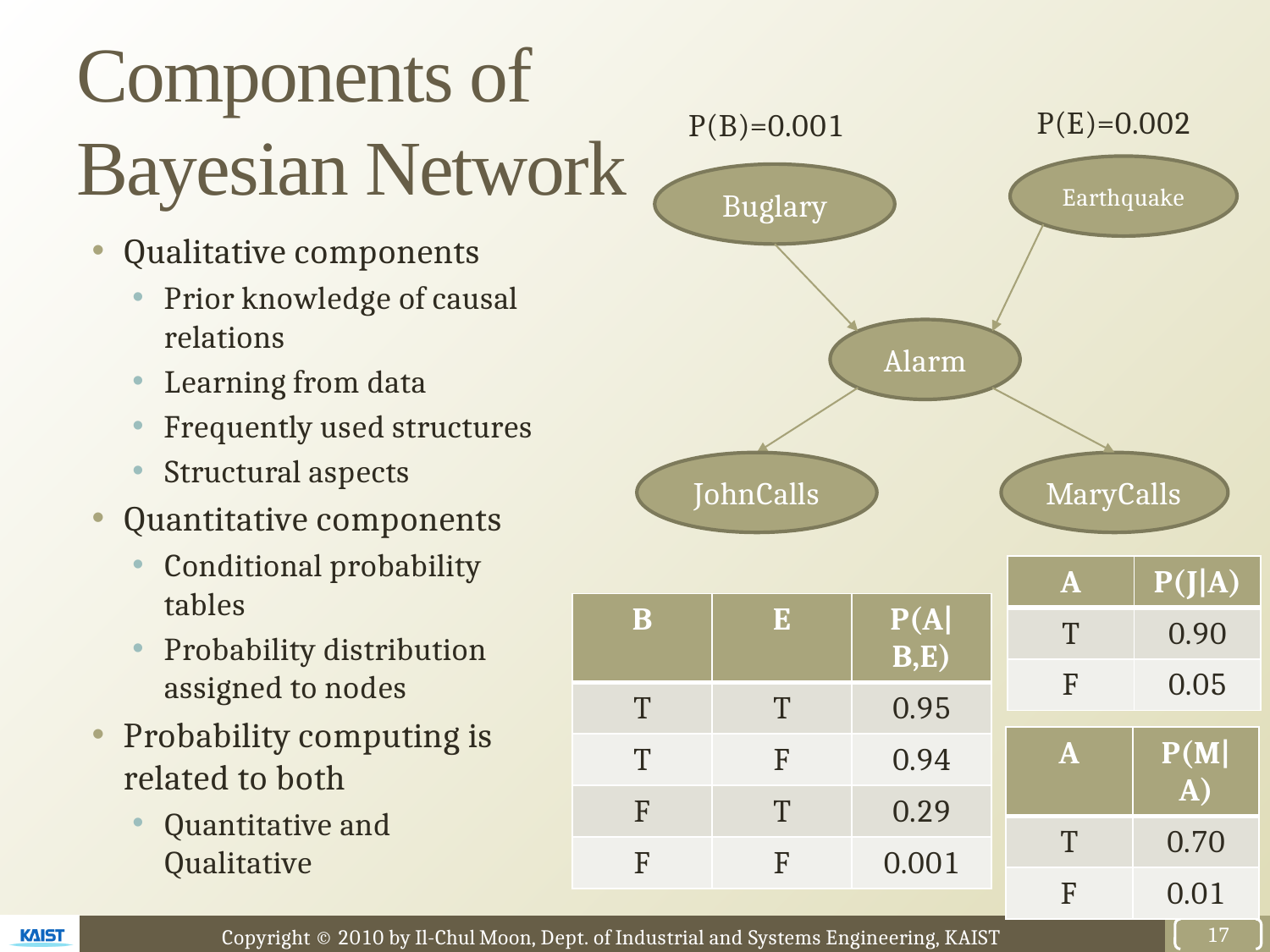

# Components of Bayesian Network
P(E)=0.002
P(B)=0.001
Earthquake
Buglary
Qualitative components
Prior knowledge of causal relations
Learning from data
Frequently used structures
Structural aspects
Quantitative components
Conditional probability tables
Probability distribution assigned to nodes
Probability computing is related to both
Quantitative and Qualitative
Alarm
JohnCalls
MaryCalls
| A | P(J|A) |
| --- | --- |
| T | 0.90 |
| F | 0.05 |
| B | E | P(A|B,E) |
| --- | --- | --- |
| T | T | 0.95 |
| T | F | 0.94 |
| F | T | 0.29 |
| F | F | 0.001 |
| A | P(M|A) |
| --- | --- |
| T | 0.70 |
| F | 0.01 |
17